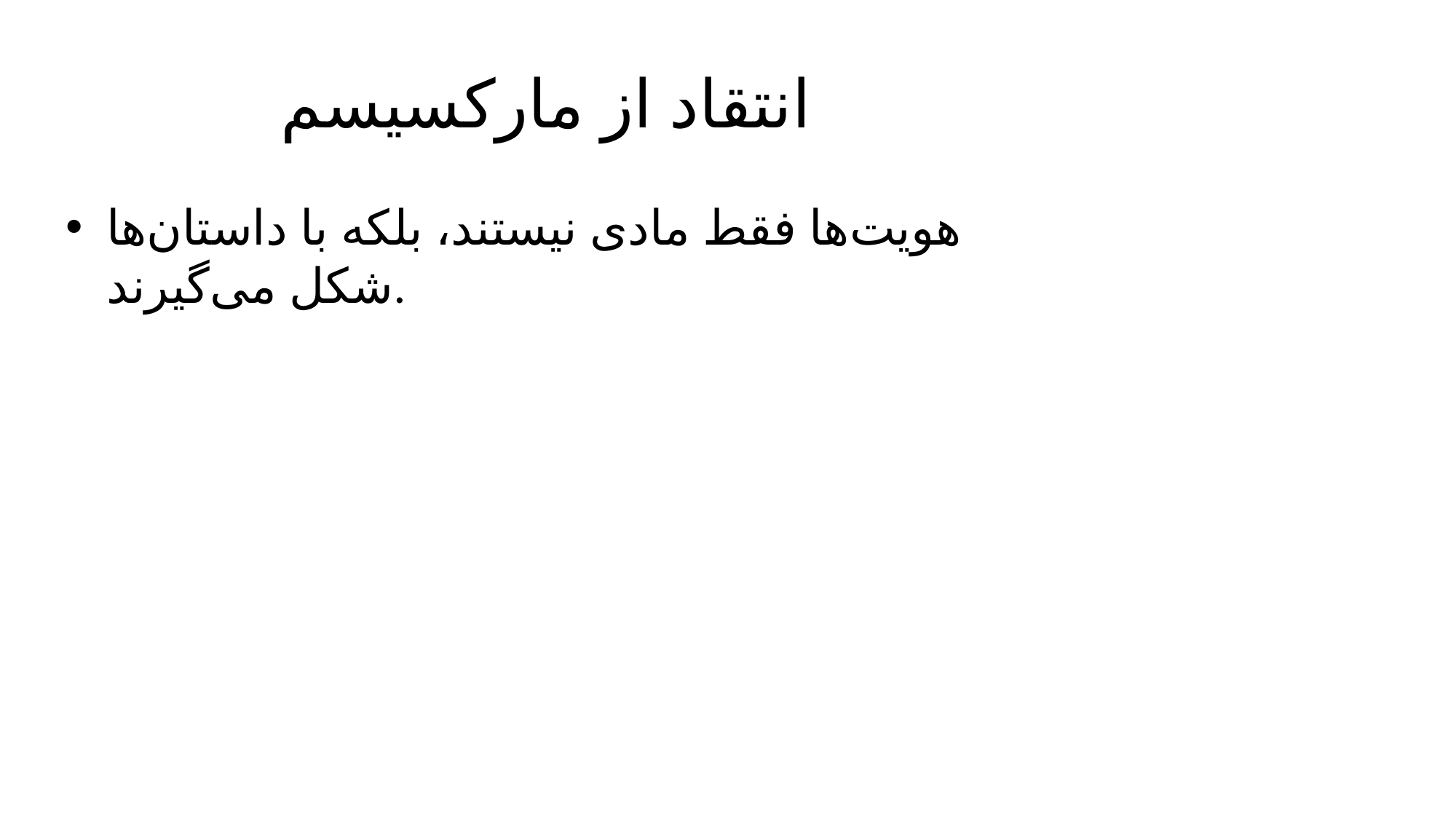

# انتقاد از مارکسیسم
هویت‌ها فقط مادی نیستند، بلکه با داستان‌ها شکل می‌گیرند.